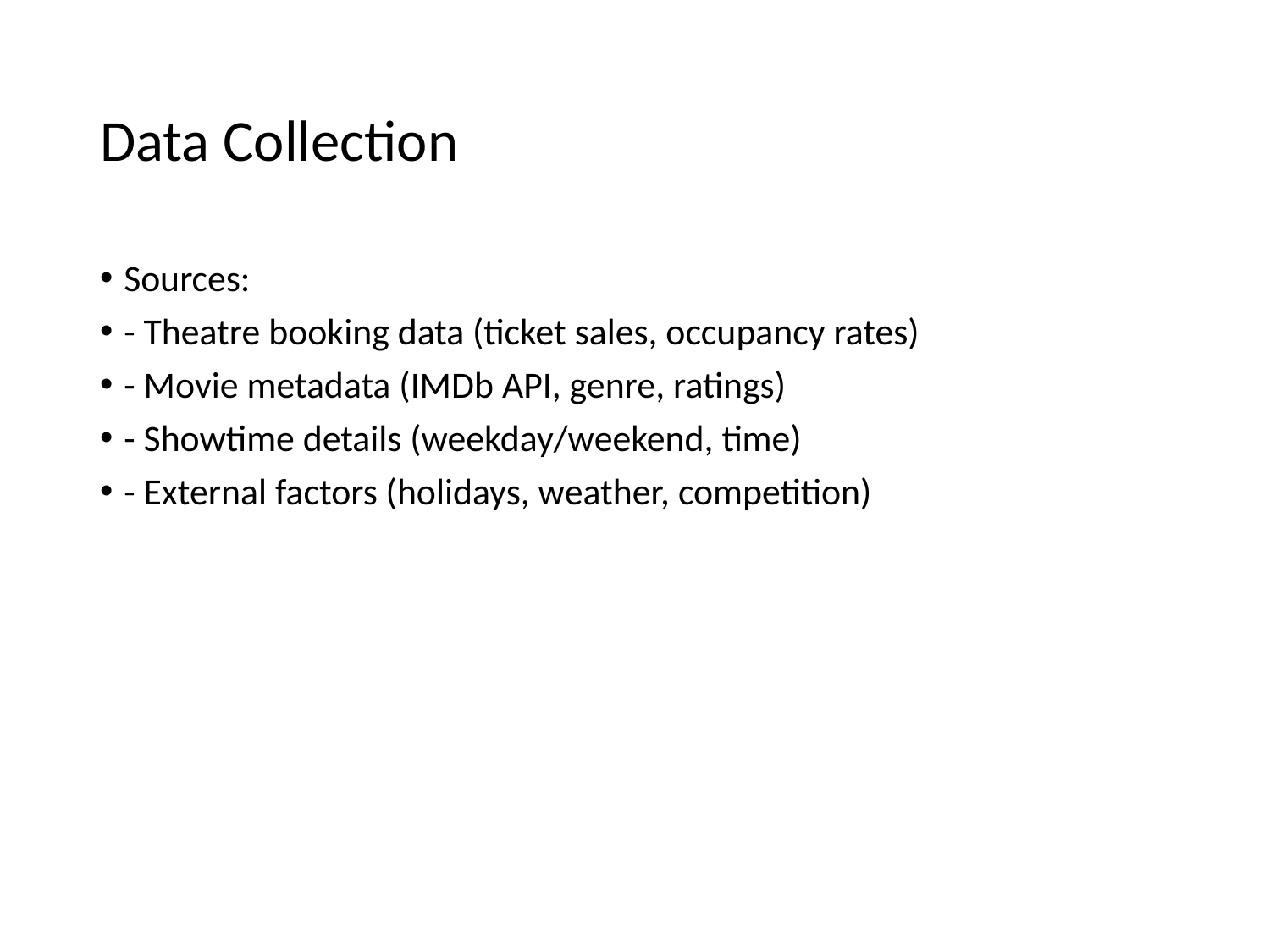

# Data Collection
Sources:
- Theatre booking data (ticket sales, occupancy rates)
- Movie metadata (IMDb API, genre, ratings)
- Showtime details (weekday/weekend, time)
- External factors (holidays, weather, competition)